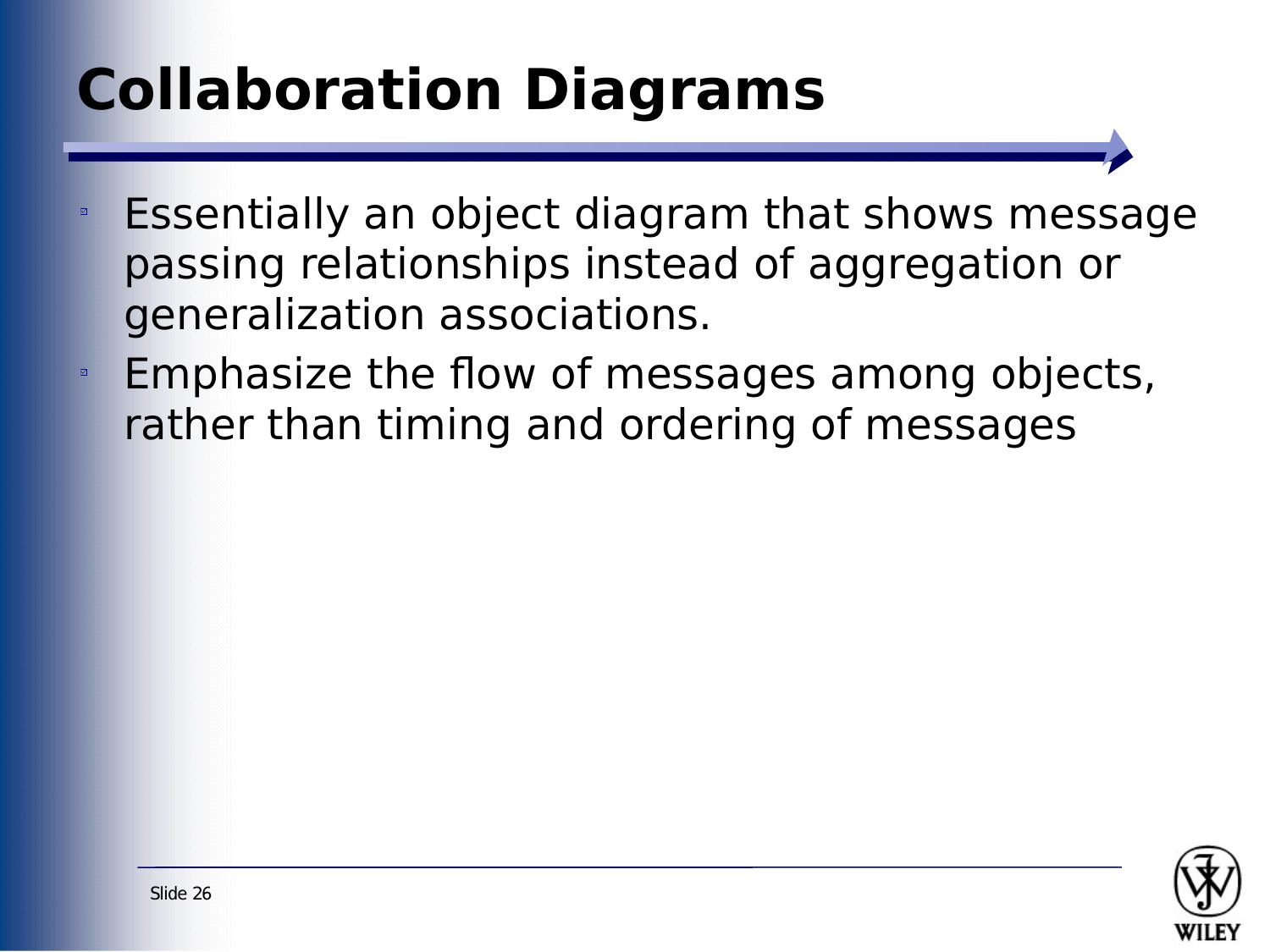

Essentially an object diagram that shows message passing relationships instead of aggregation or generalization associations.
Emphasize the flow of messages among objects, rather than timing and ordering of messages
# Collaboration Diagrams
Slide 26